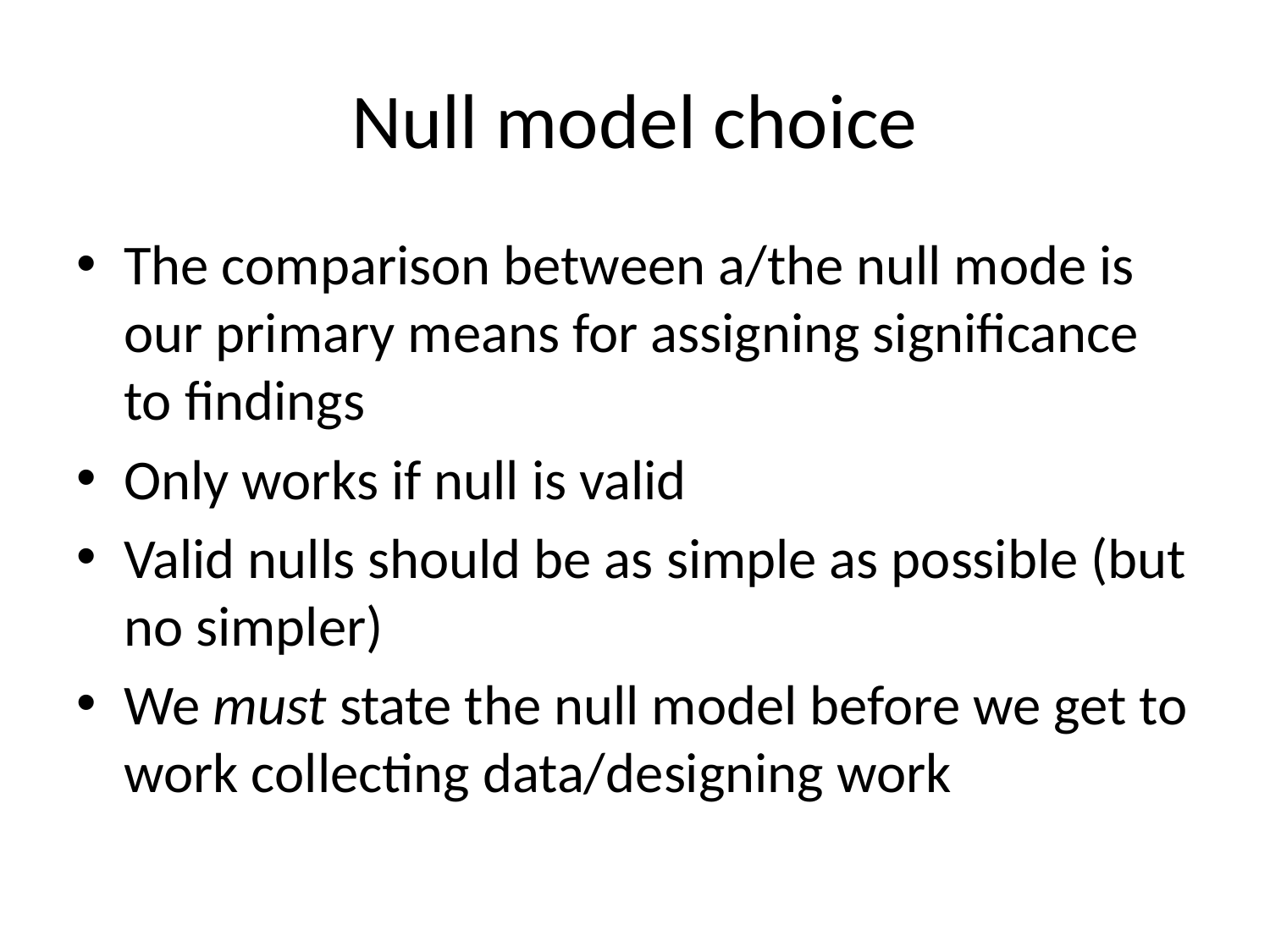

# Null model choice
The comparison between a/the null mode is our primary means for assigning significance to findings
Only works if null is valid
Valid nulls should be as simple as possible (but no simpler)
We must state the null model before we get to work collecting data/designing work